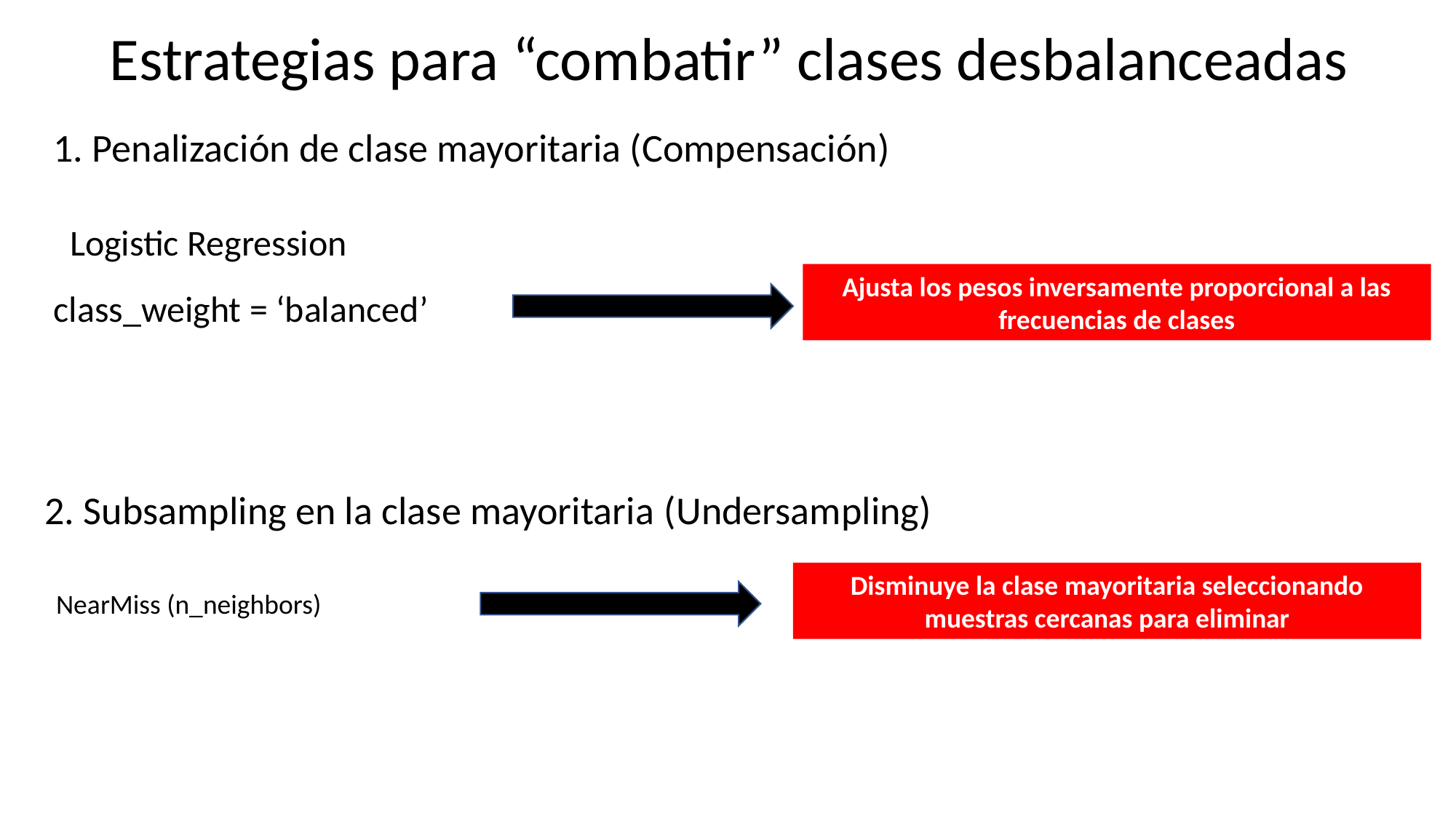

Estrategias para “combatir” clases desbalanceadas
1. Penalización de clase mayoritaria (Compensación)
  Logistic Regression
Ajusta los pesos inversamente proporcional a las frecuencias de clases
class_weight = ‘balanced’

2. Subsampling en la clase mayoritaria (Undersampling)
Disminuye la clase mayoritaria seleccionando muestras cercanas para eliminar
  NearMiss (n_neighbors)